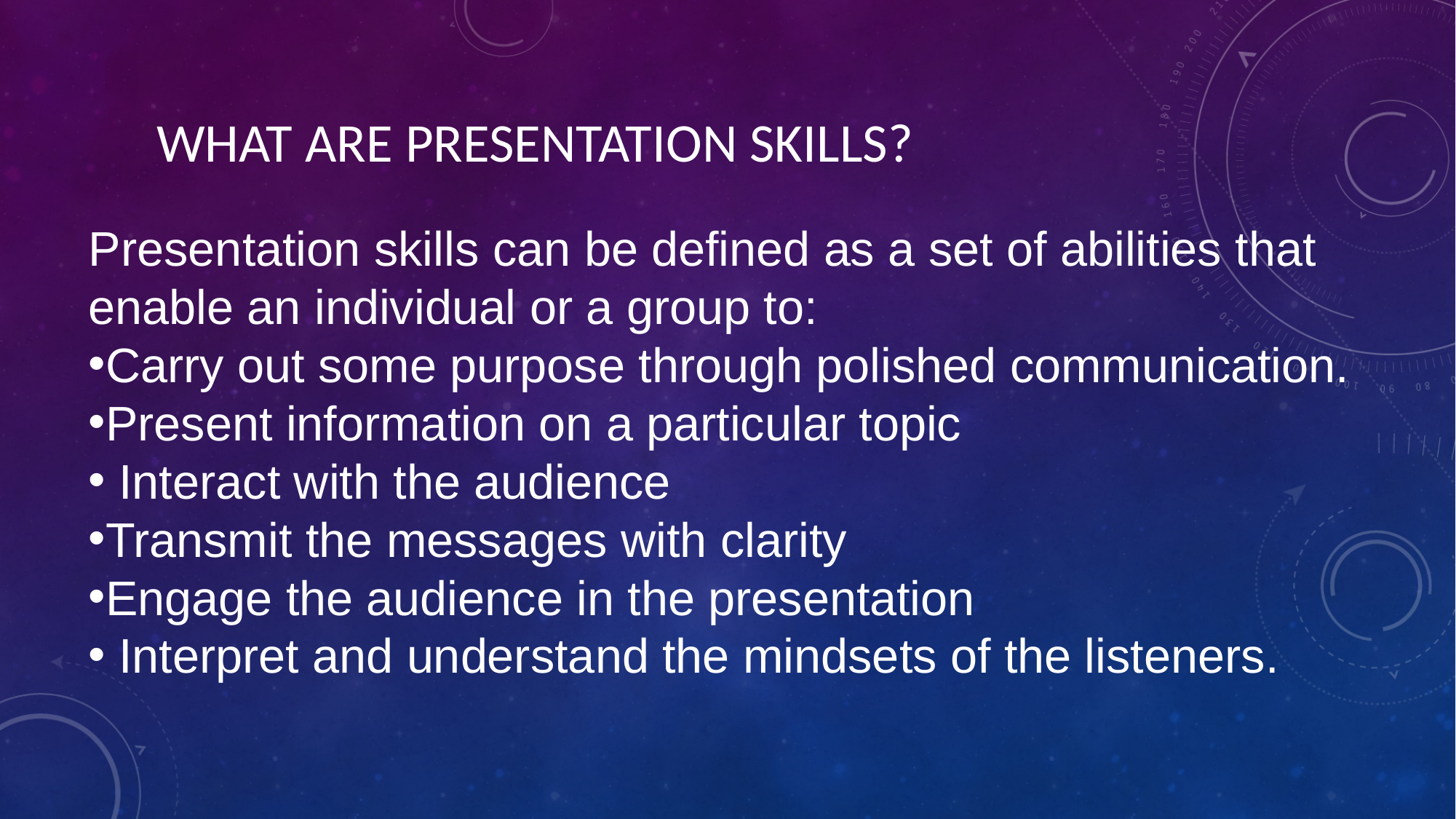

# What are presentation skills?
Presentation skills can be defined as a set of abilities that enable an individual or a group to:
Carry out some purpose through polished communication.
Present information on a particular topic
 Interact with the audience
Transmit the messages with clarity
Engage the audience in the presentation
 Interpret and understand the mindsets of the listeners.